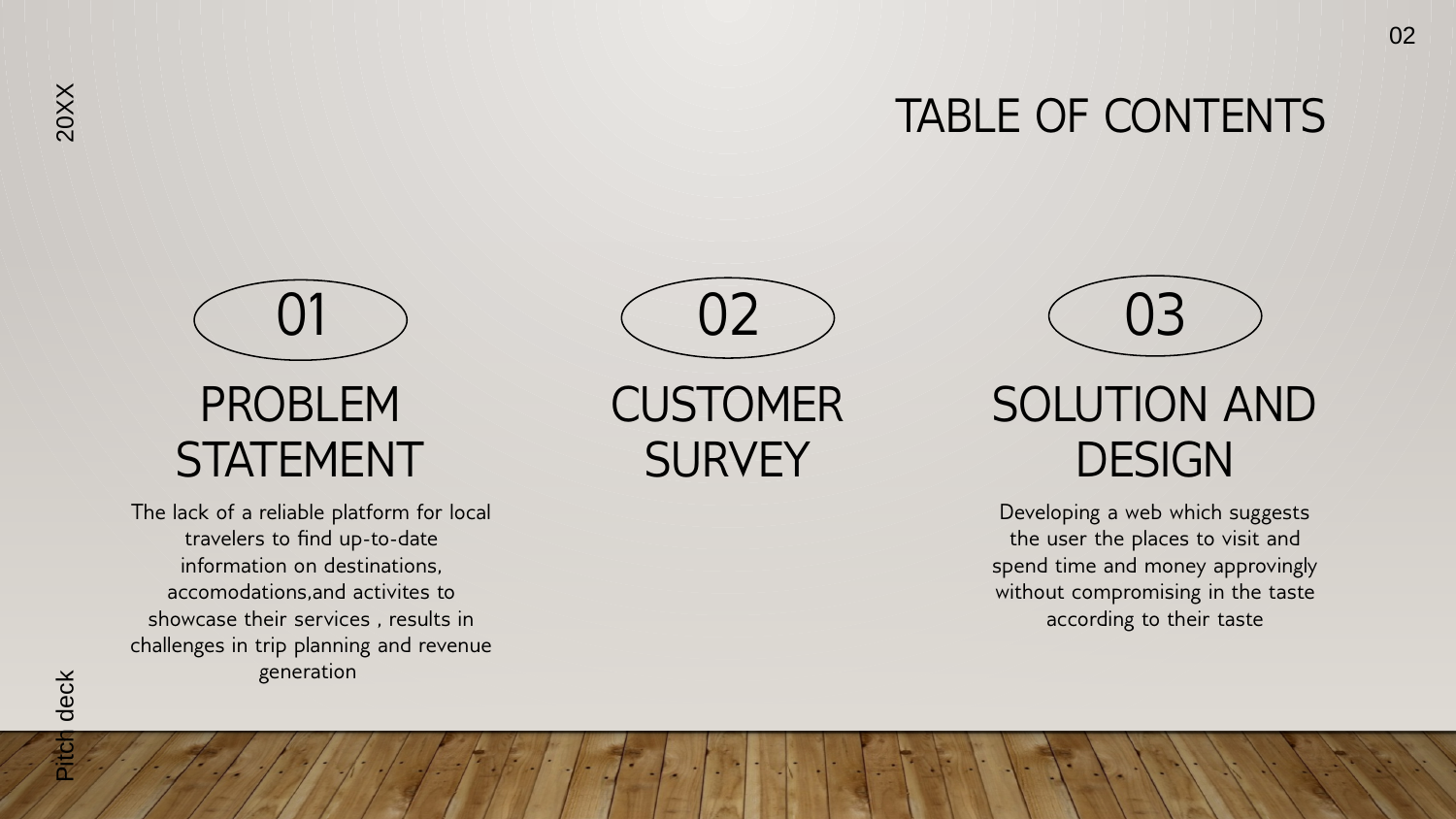

02
Table of contents
20XX
01
02
03

# Problem Statement
Customer Survey
Solution and Design
The lack of a reliable platform for local travelers to find up-to-date information on destinations, accomodations,and activites to showcase their services , results in challenges in trip planning and revenue generation

Developing a web which suggests the user the places to visit and spend time and money approvingly without compromising in the taste according to their taste

Pitch deck